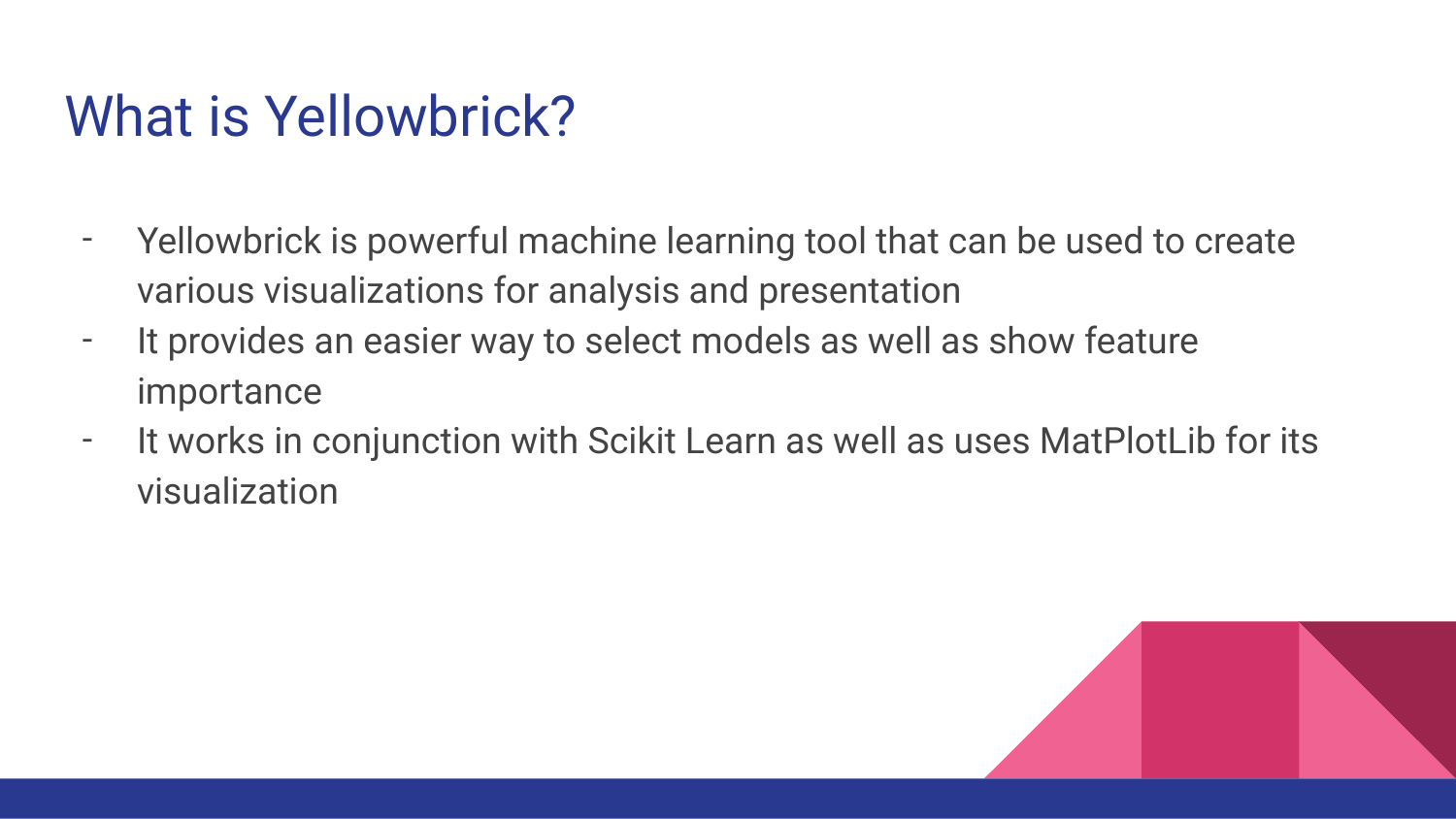

# What is Yellowbrick?
Yellowbrick is powerful machine learning tool that can be used to create various visualizations for analysis and presentation
It provides an easier way to select models as well as show feature importance
It works in conjunction with Scikit Learn as well as uses MatPlotLib for its visualization